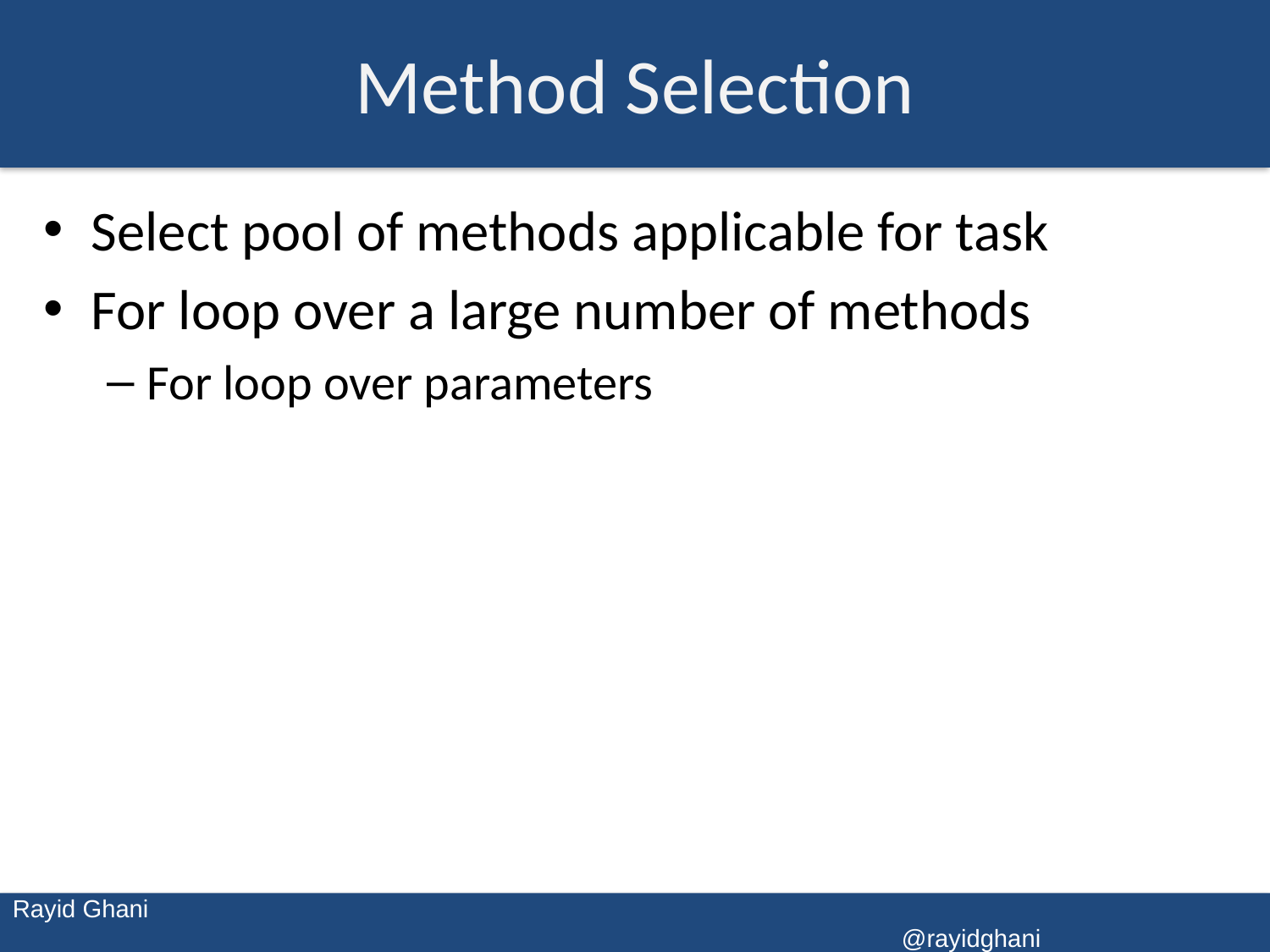

# Method Selection
Select pool of methods applicable for task
For loop over a large number of methods
For loop over parameters